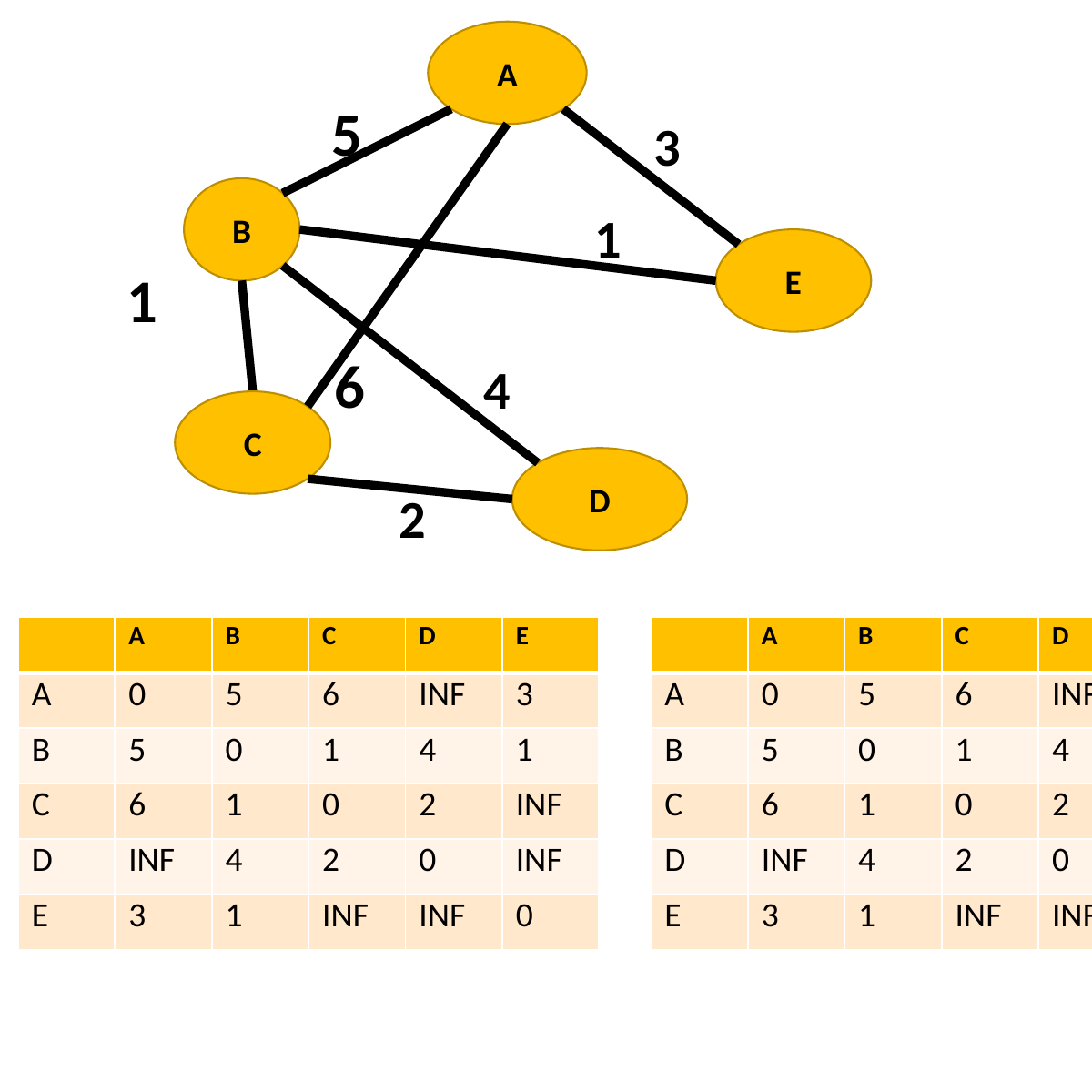

A
5
3
B
1
E
1
6
4
C
D
2
|  | A | B | C | D | E |
| --- | --- | --- | --- | --- | --- |
| A | 0 | 5 | 6 | INF | 3 |
| B | 5 | 0 | 1 | 4 | 1 |
| C | 6 | 1 | 0 | 2 | INF |
| D | INF | 4 | 2 | 0 | INF |
| E | 3 | 1 | INF | INF | 0 |
|  | A | B | C | D | E |
| --- | --- | --- | --- | --- | --- |
| A | 0 | 5 | 6 | INF | 3 |
| B | 5 | 0 | 1 | 4 | 1 |
| C | 6 | 1 | 0 | 2 | 9 |
| D | INF | 4 | 2 | 0 | INF |
| E | 3 | 1 | INF | INF | 0 |